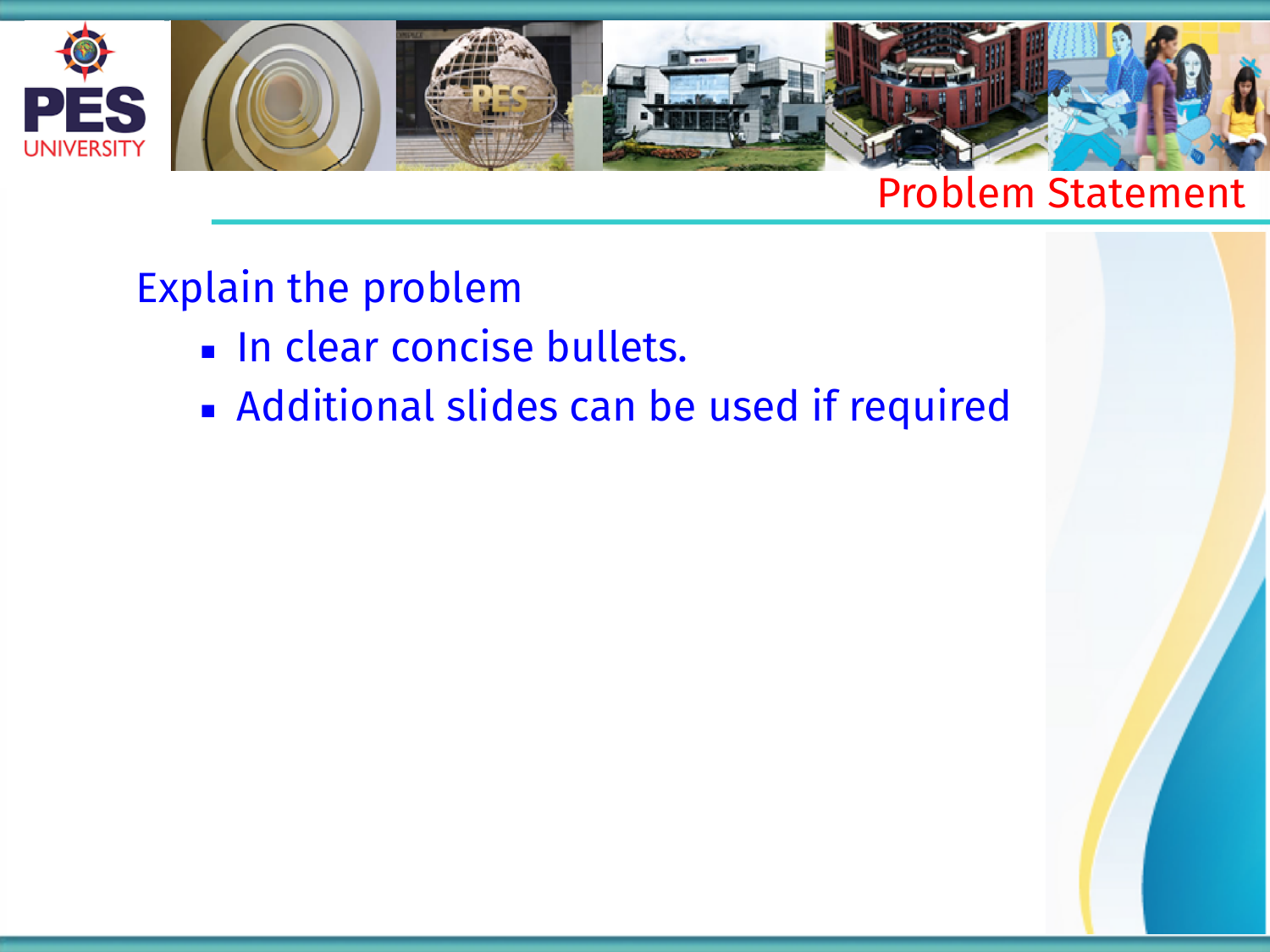

Problem Statement

Explain the problem
In clear concise bullets.
Additional slides can be used if required